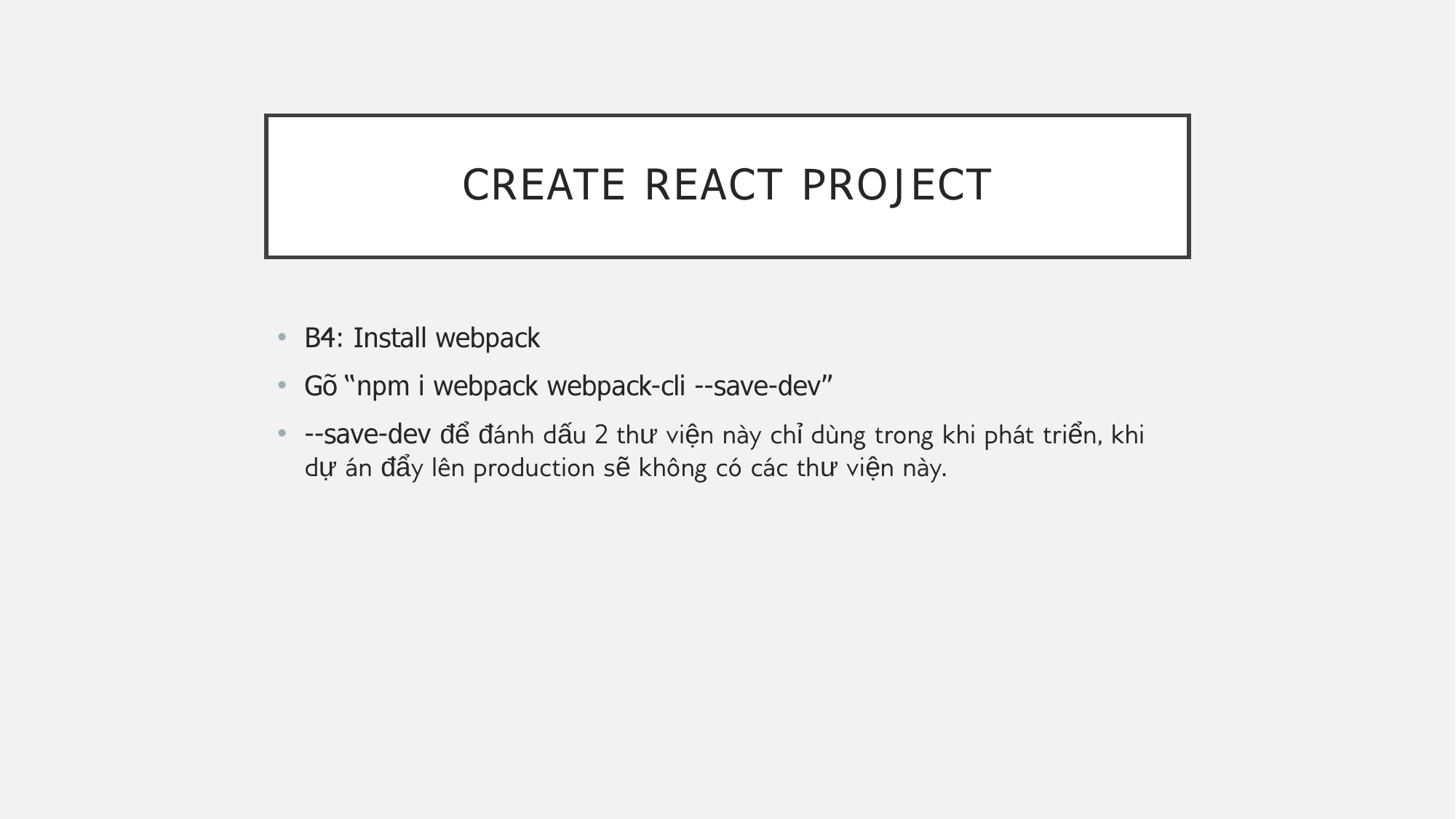

# Create react project
B4: Install webpack
Gõ “npm i webpack webpack-cli --save-dev”
--save-dev để đánh dấu 2 thư viện này chỉ dùng trong khi phát triển, khi dự án đẩy lên production sẽ không có các thư viện này.